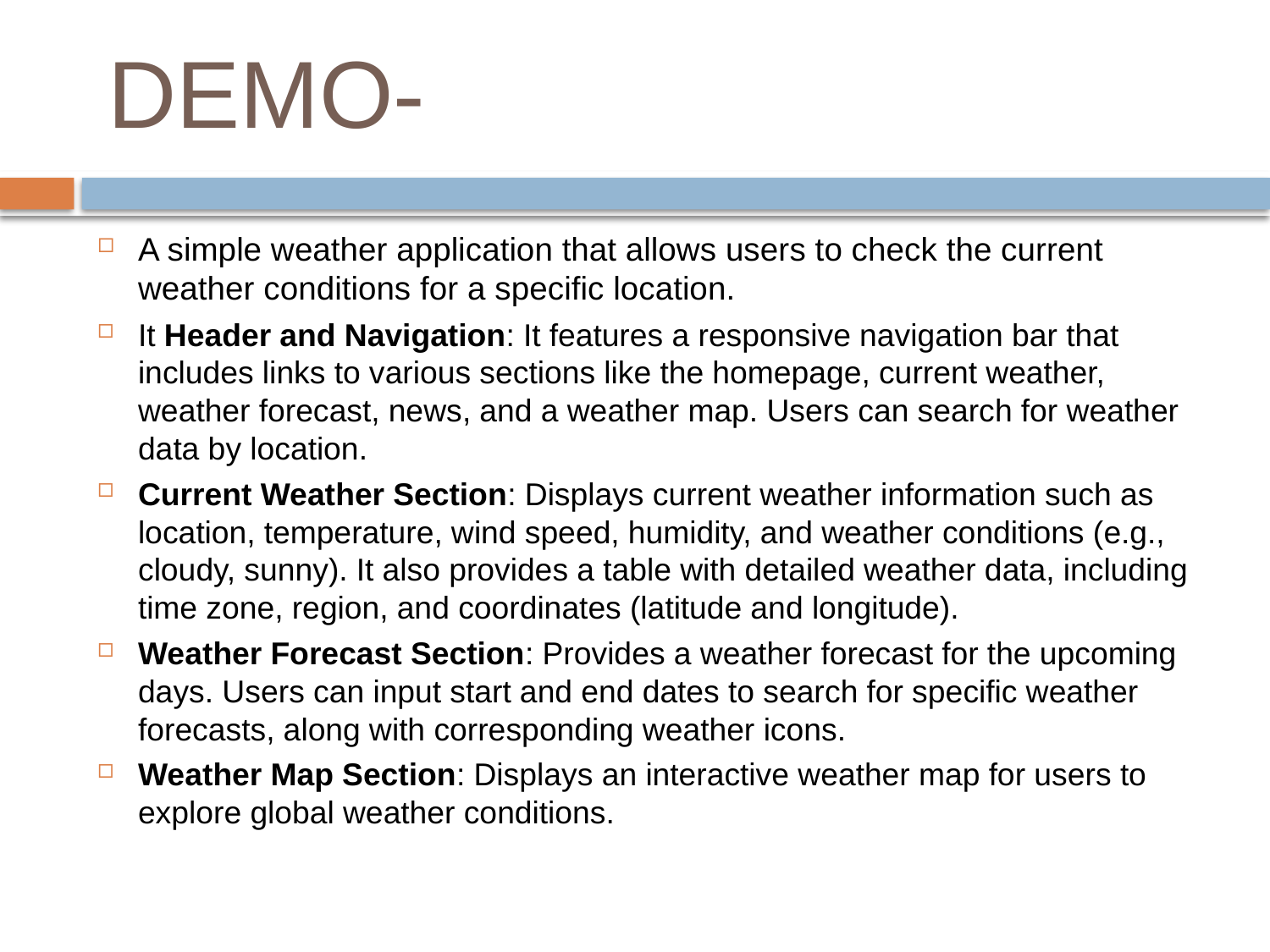

# DEMO-
A simple weather application that allows users to check the current weather conditions for a specific location.
It Header and Navigation: It features a responsive navigation bar that includes links to various sections like the homepage, current weather, weather forecast, news, and a weather map. Users can search for weather data by location.
Current Weather Section: Displays current weather information such as location, temperature, wind speed, humidity, and weather conditions (e.g., cloudy, sunny). It also provides a table with detailed weather data, including time zone, region, and coordinates (latitude and longitude).
Weather Forecast Section: Provides a weather forecast for the upcoming days. Users can input start and end dates to search for specific weather forecasts, along with corresponding weather icons.
Weather Map Section: Displays an interactive weather map for users to explore global weather conditions.